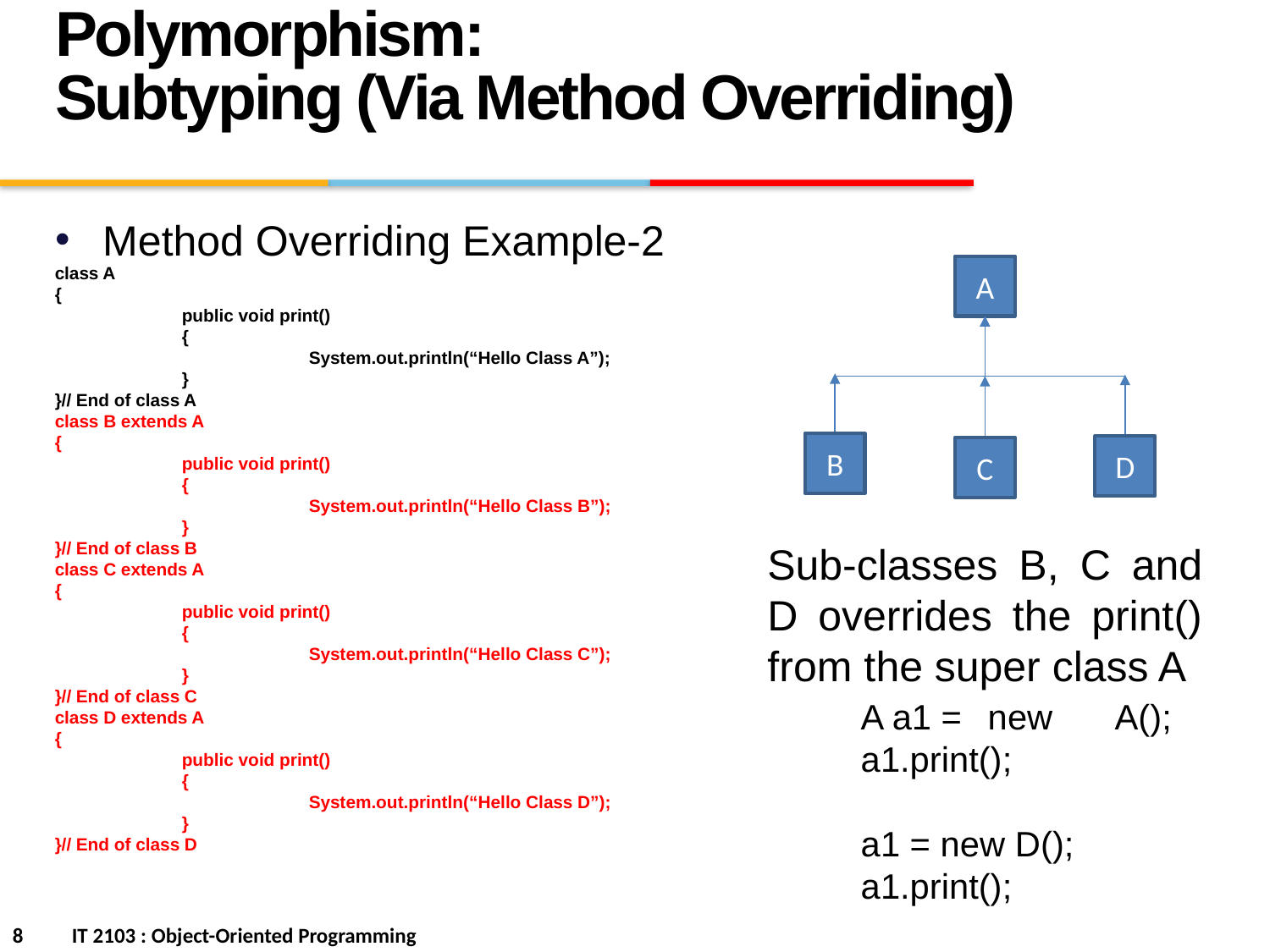

Polymorphism:
Subtyping (Via Method Overriding)

Method Overriding Example-2
class A
{
	public void print()
	{
		System.out.println(“Hello Class A”);
	}
}// End of class A
class B extends A
{
	public void print()
	{
		System.out.println(“Hello Class B”);
	}
}// End of class B
class C extends A
{
	public void print()
	{
		System.out.println(“Hello Class C”);
	}
}// End of class C
class D extends A
{
	public void print()
	{
		System.out.println(“Hello Class D”);
	}
}// End of class D

A
B
D
C
Sub-classes B, C and D overrides the print() from the super class A
A a1 =	new	A();
a1.print();

a1 = new D();
a1.print();